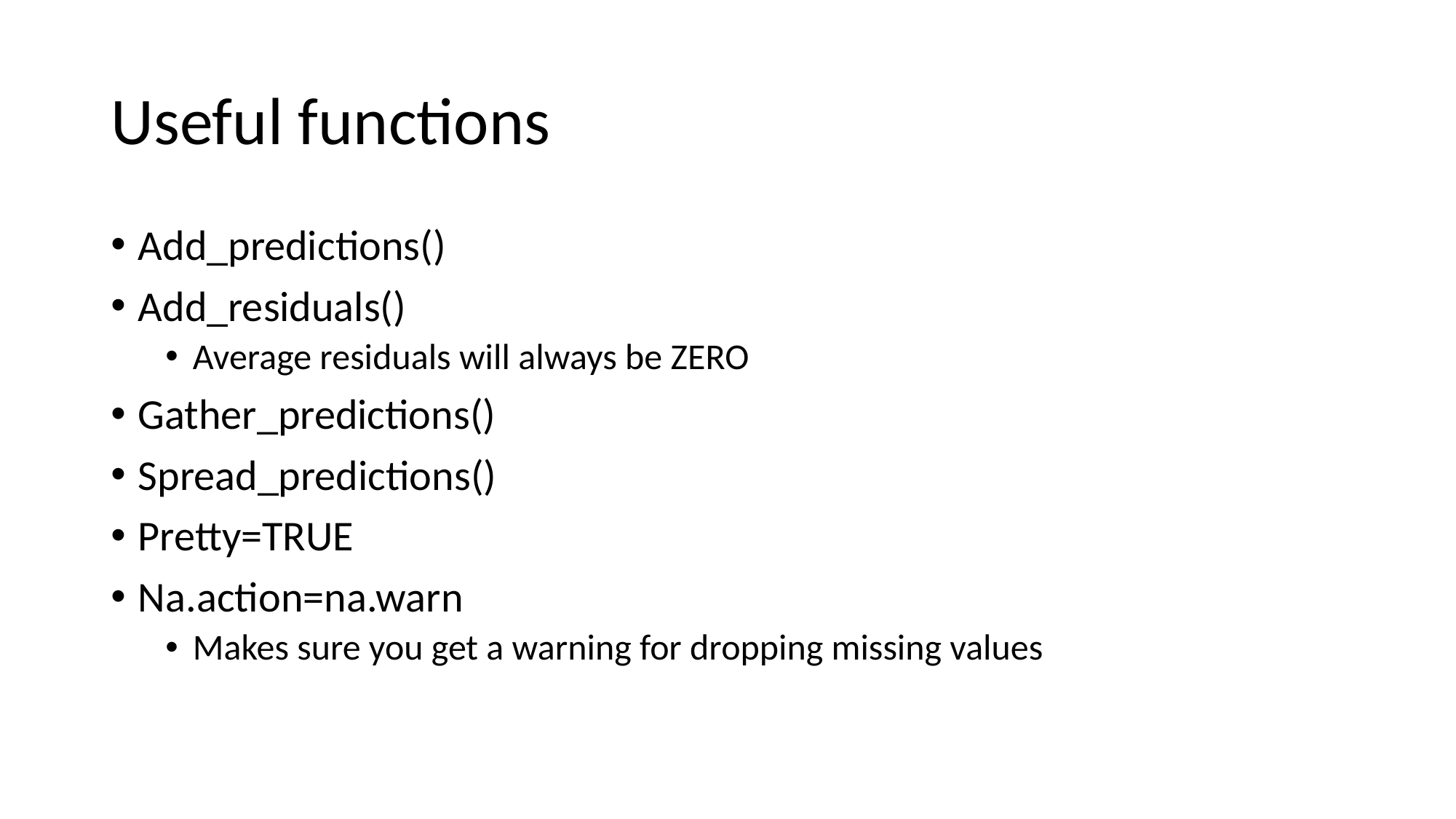

# Useful functions
Add_predictions()
Add_residuals()
Average residuals will always be ZERO
Gather_predictions()
Spread_predictions()
Pretty=TRUE
Na.action=na.warn
Makes sure you get a warning for dropping missing values